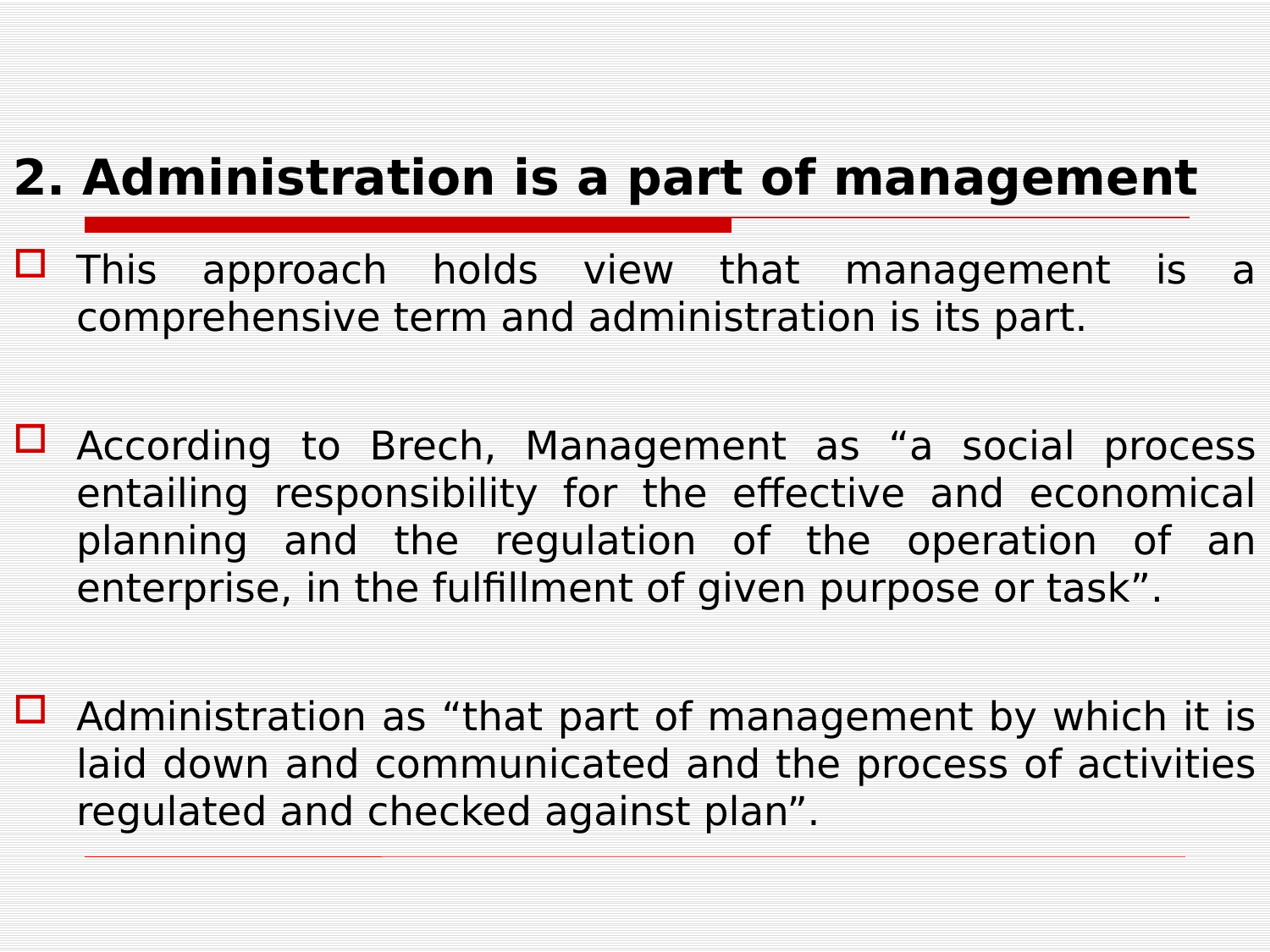

# 2. Administration is a part of management
This approach holds view that management is a comprehensive term and administration is its part.

According to Brech, Management as “a social process entailing responsibility for the effective and economical planning and the regulation of the operation of an enterprise, in the fulfillment of given purpose or task”.

Administration as “that part of management by which it is laid down and communicated and the process of activities regulated and checked against plan”.